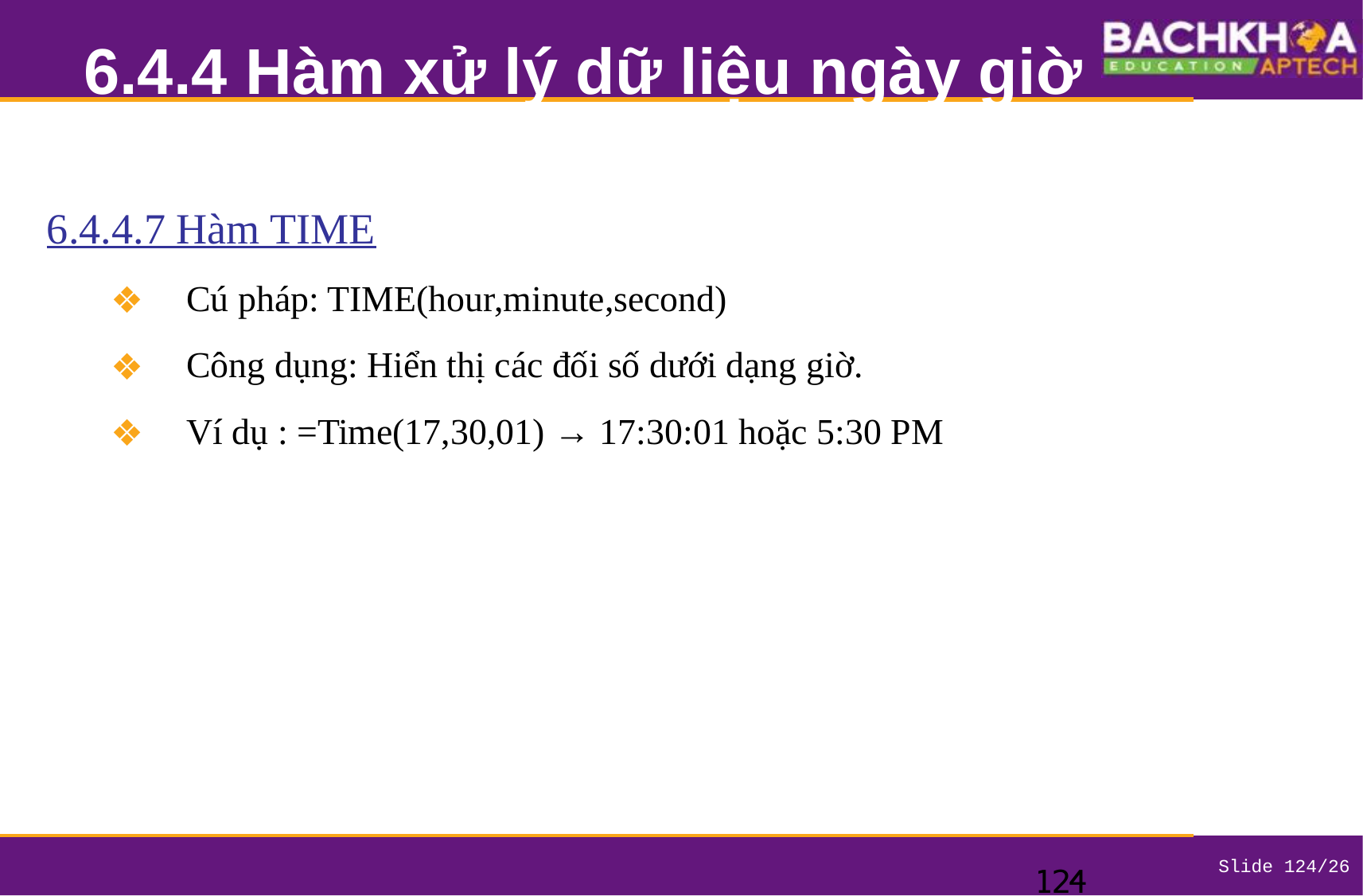

# 6.4.4 Hàm xử lý dữ liệu ngày giờ
6.4.4.7 Hàm TIME
Cú pháp: TIME(hour,minute,second)
Công dụng: Hiển thị các đối số dưới dạng giờ.
Ví dụ : =Time(17,30,01) → 17:30:01 hoặc 5:30 PM
124